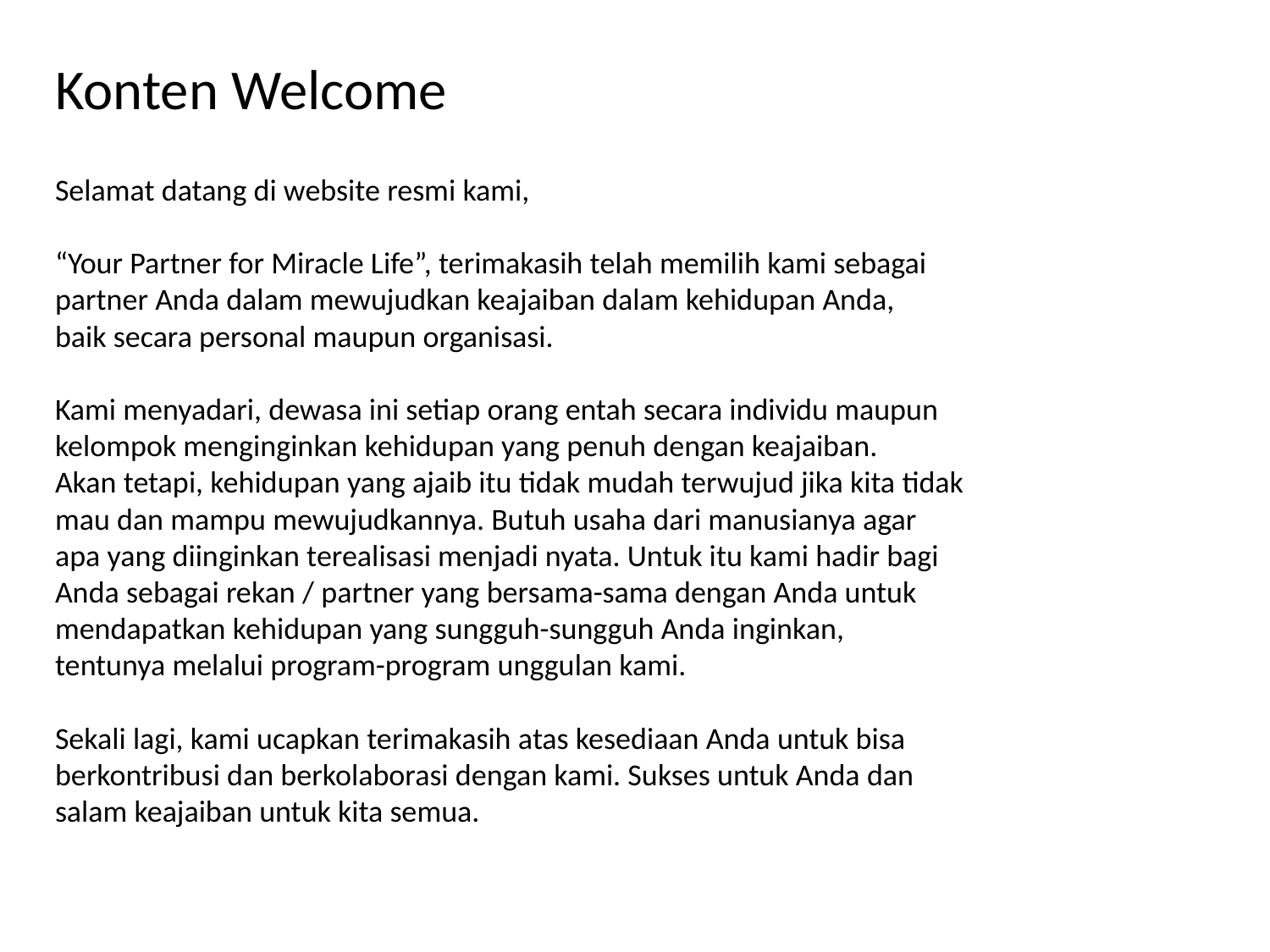

# Konten Welcome
Selamat datang di website resmi kami,

“Your Partner for Miracle Life”, terimakasih telah memilih kami sebagai
partner Anda dalam mewujudkan keajaiban dalam kehidupan Anda,
baik secara personal maupun organisasi.

Kami menyadari, dewasa ini setiap orang entah secara individu maupun
kelompok menginginkan kehidupan yang penuh dengan keajaiban.
Akan tetapi, kehidupan yang ajaib itu tidak mudah terwujud jika kita tidak
mau dan mampu mewujudkannya. Butuh usaha dari manusianya agar
apa yang diinginkan terealisasi menjadi nyata. Untuk itu kami hadir bagi
Anda sebagai rekan / partner yang bersama-sama dengan Anda untuk
mendapatkan kehidupan yang sungguh-sungguh Anda inginkan,
tentunya melalui program-program unggulan kami.

Sekali lagi, kami ucapkan terimakasih atas kesediaan Anda untuk bisa
berkontribusi dan berkolaborasi dengan kami. Sukses untuk Anda dan
salam keajaiban untuk kita semua.